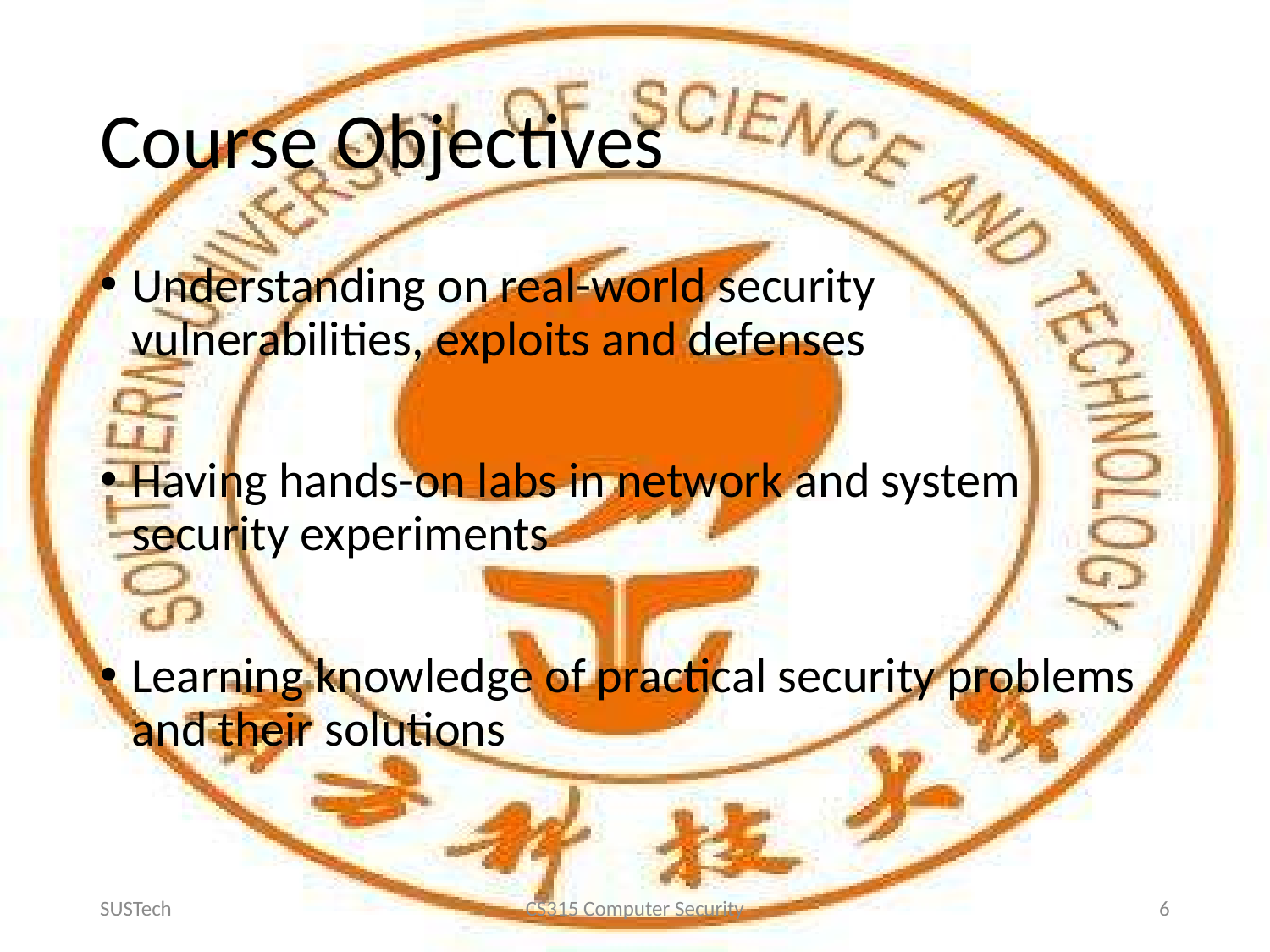

# Course Objectives
Understanding on real-world security vulnerabilities, exploits and defenses

Having hands-on labs in network and system security experiments

Learning knowledge of practical security problems and their solutions
SUSTech
CS315 Computer Security
6